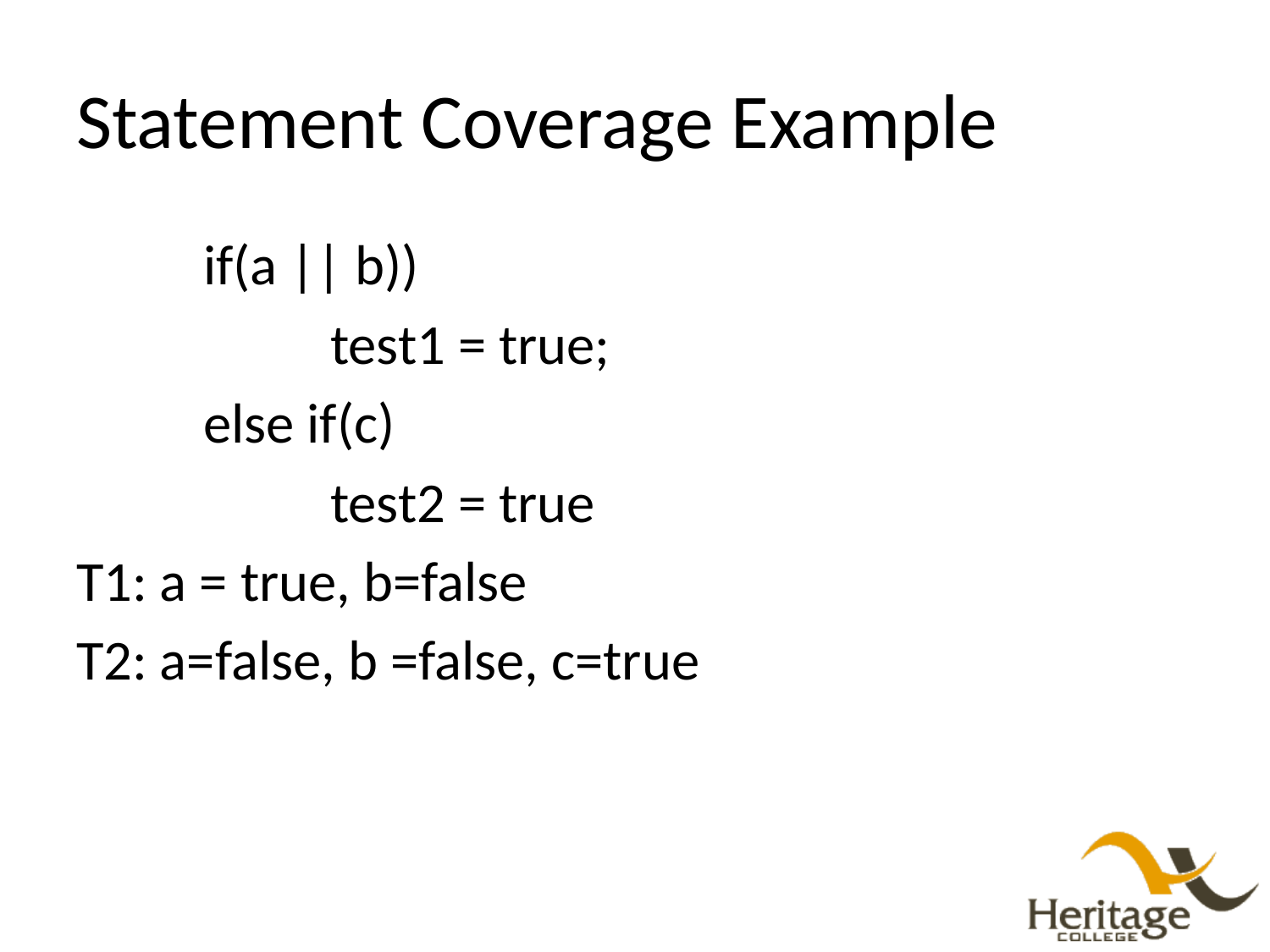

# Statement Coverage Example
	if(a || b))
    		test1 = true;
	else if(c)
		test2 = true
T1: a = true, b=false
T2: a=false, b =false, c=true